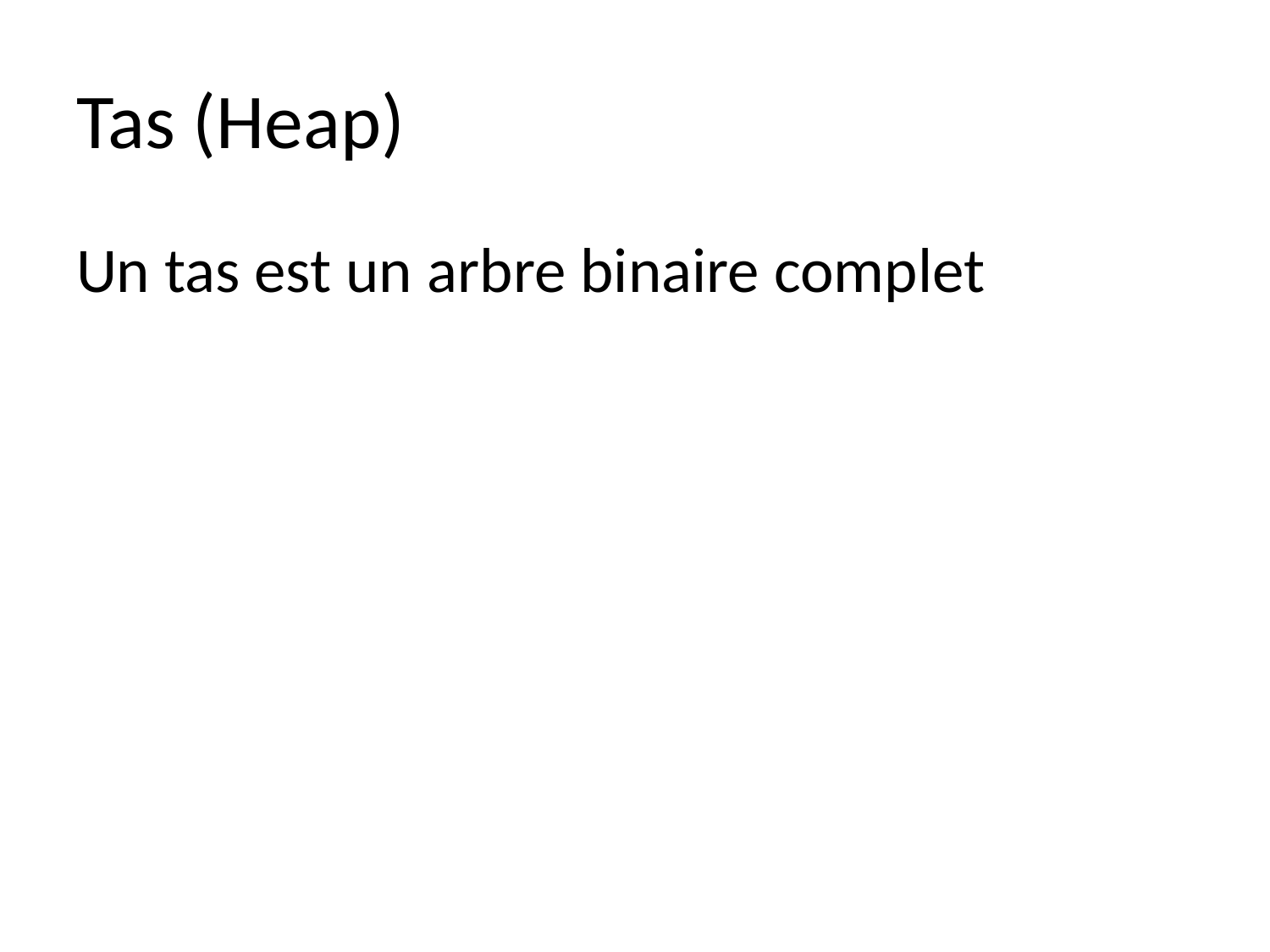

# Tas (Heap)
Un tas est un arbre binaire complet